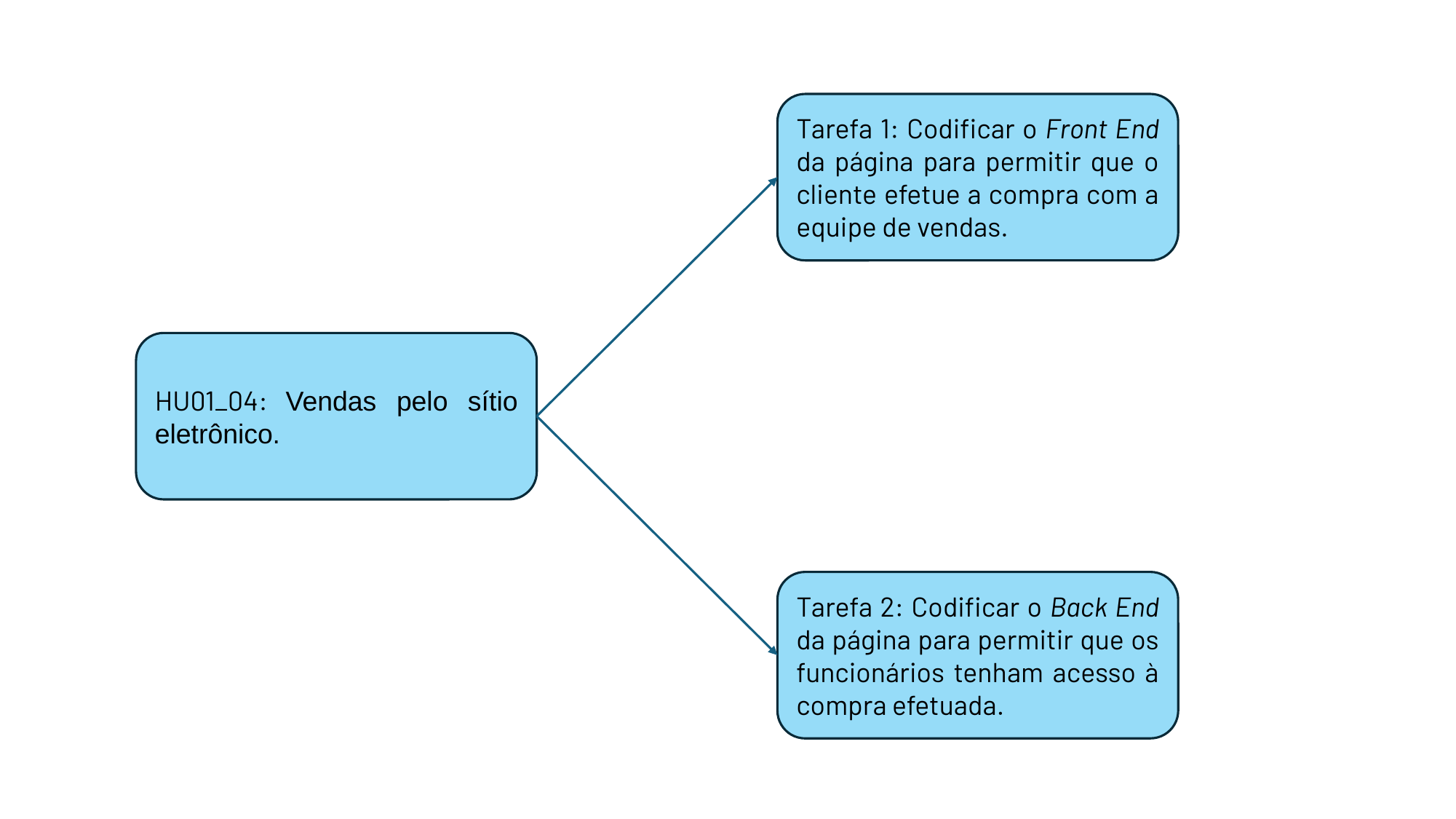

Tarefa 1: Codificar o Front End da página para permitir que o cliente efetue a compra com a equipe de vendas.
HU01_04: Vendas pelo sítio eletrônico.
Tarefa 2: Codificar o Back End da página para permitir que os funcionários tenham acesso à compra efetuada.